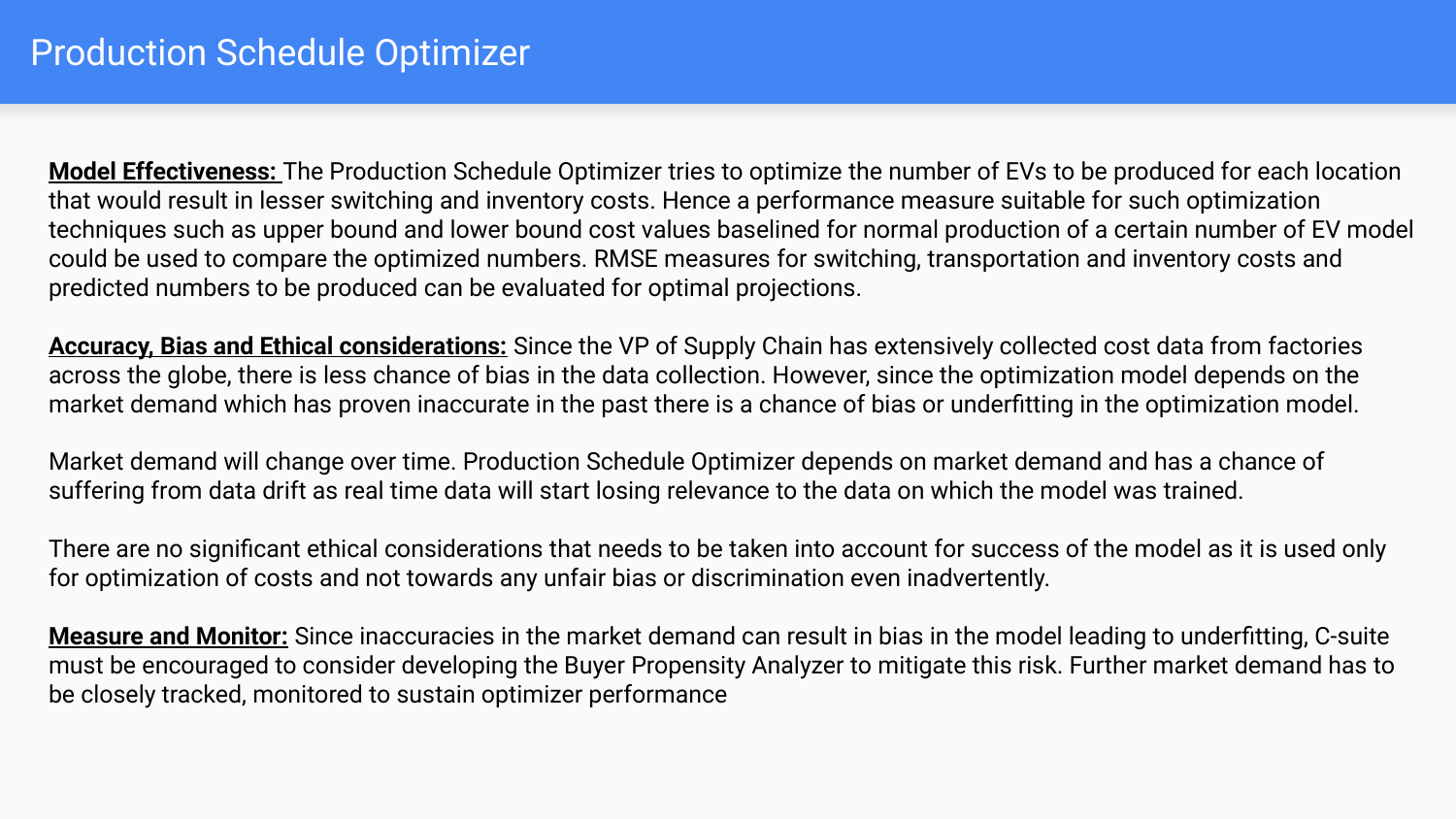

# Production Schedule Optimizer
Model Effectiveness: The Production Schedule Optimizer tries to optimize the number of EVs to be produced for each location that would result in lesser switching and inventory costs. Hence a performance measure suitable for such optimization techniques such as upper bound and lower bound cost values baselined for normal production of a certain number of EV model could be used to compare the optimized numbers. RMSE measures for switching, transportation and inventory costs and predicted numbers to be produced can be evaluated for optimal projections.

Accuracy, Bias and Ethical considerations: Since the VP of Supply Chain has extensively collected cost data from factories across the globe, there is less chance of bias in the data collection. However, since the optimization model depends on the market demand which has proven inaccurate in the past there is a chance of bias or underfitting in the optimization model.

Market demand will change over time. Production Schedule Optimizer depends on market demand and has a chance of suffering from data drift as real time data will start losing relevance to the data on which the model was trained.

There are no significant ethical considerations that needs to be taken into account for success of the model as it is used only for optimization of costs and not towards any unfair bias or discrimination even inadvertently.

Measure and Monitor: Since inaccuracies in the market demand can result in bias in the model leading to underfitting, C-suite must be encouraged to consider developing the Buyer Propensity Analyzer to mitigate this risk. Further market demand has to be closely tracked, monitored to sustain optimizer performance